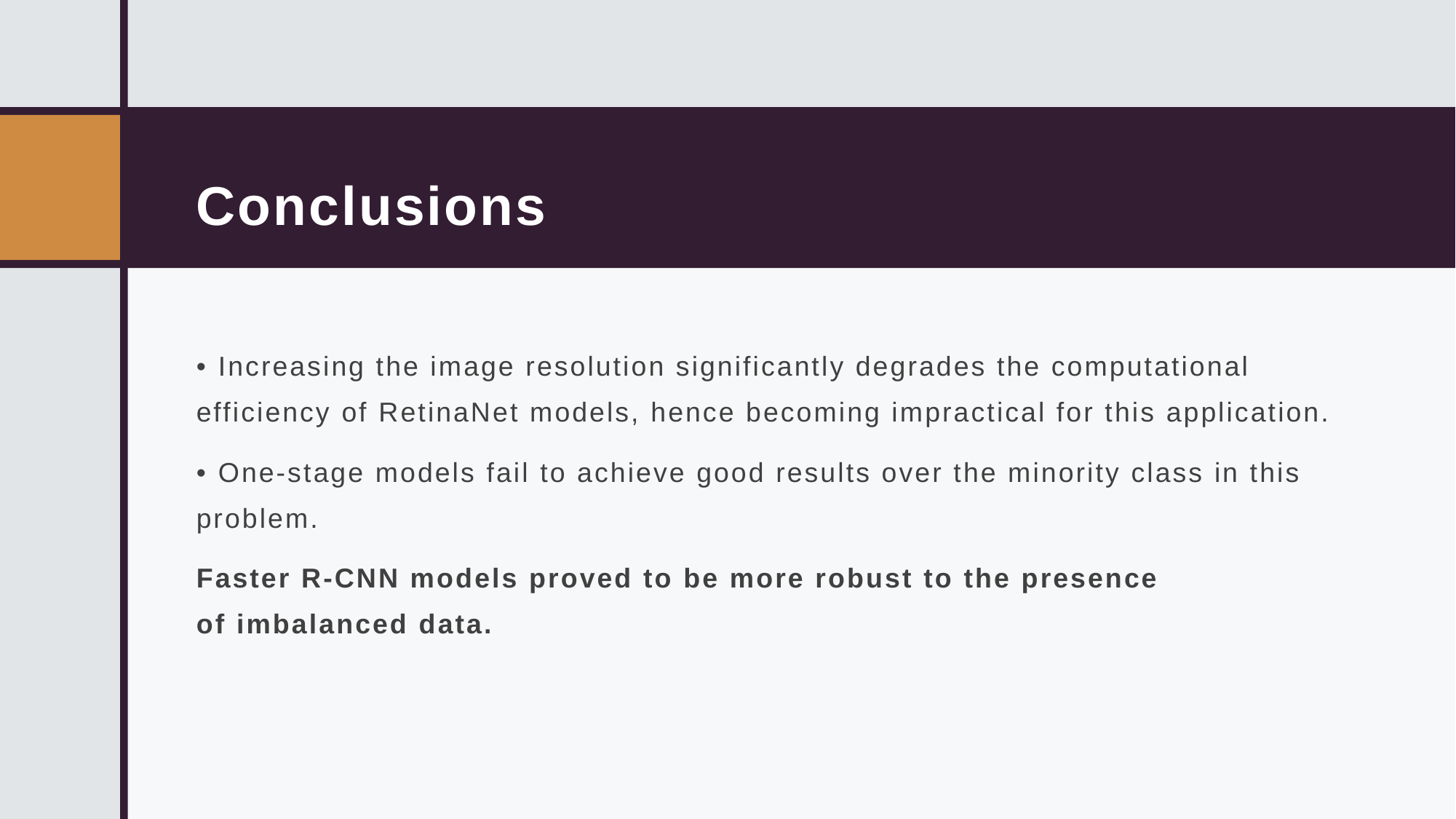

# Conclusions

• Increasing the image resolution significantly degrades the computational efficiency of RetinaNet models, hence becoming impractical for this application.
• One-stage models fail to achieve good results over the minority class in this problem.
Faster R-CNN models proved to be more robust to the presence of imbalanced data.